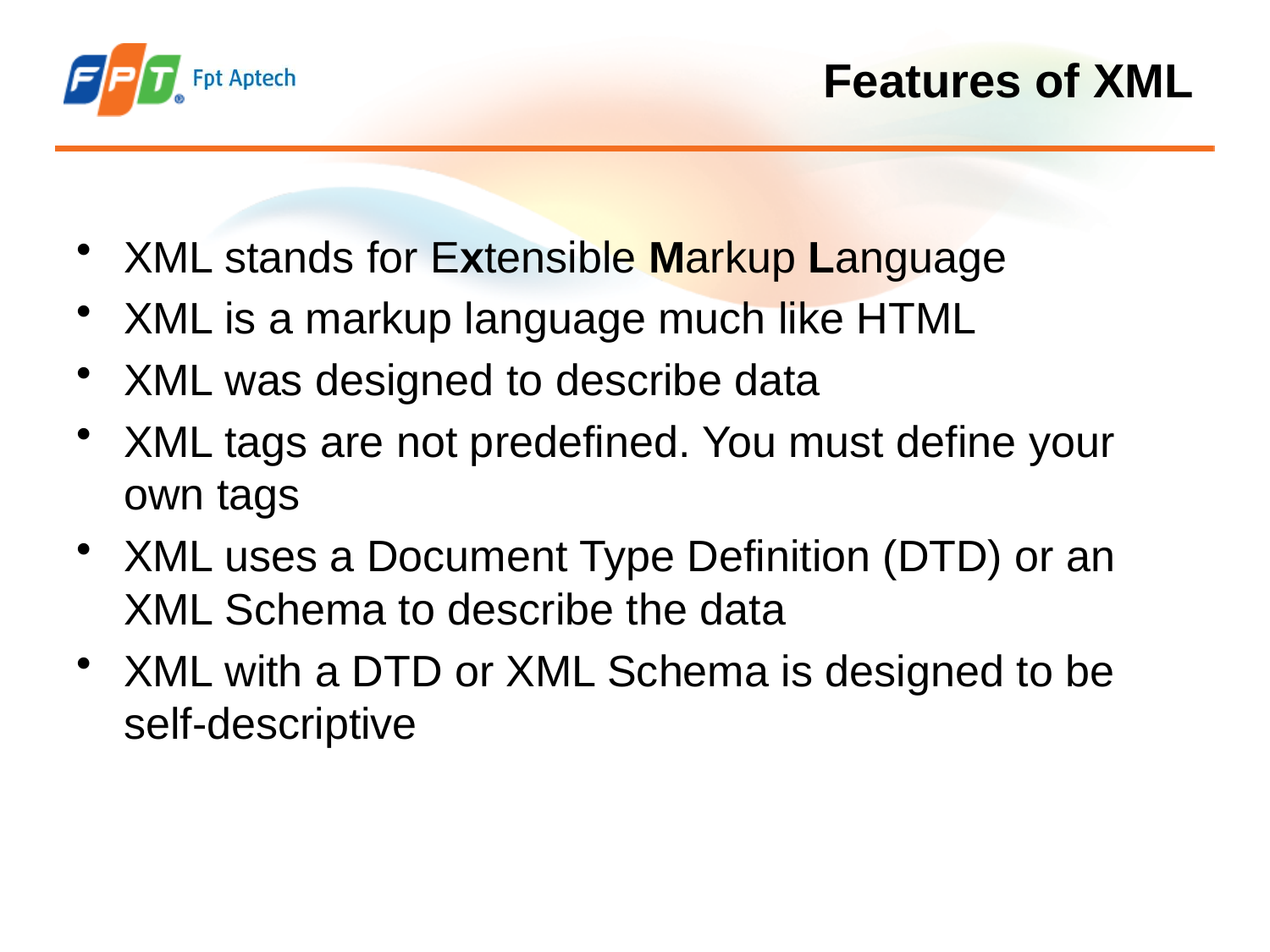

# Features of XML
XML stands for Extensible Markup Language
XML is a markup language much like HTML
XML was designed to describe data
XML tags are not predefined. You must define your own tags
XML uses a Document Type Definition (DTD) or an XML Schema to describe the data
XML with a DTD or XML Schema is designed to be self-descriptive